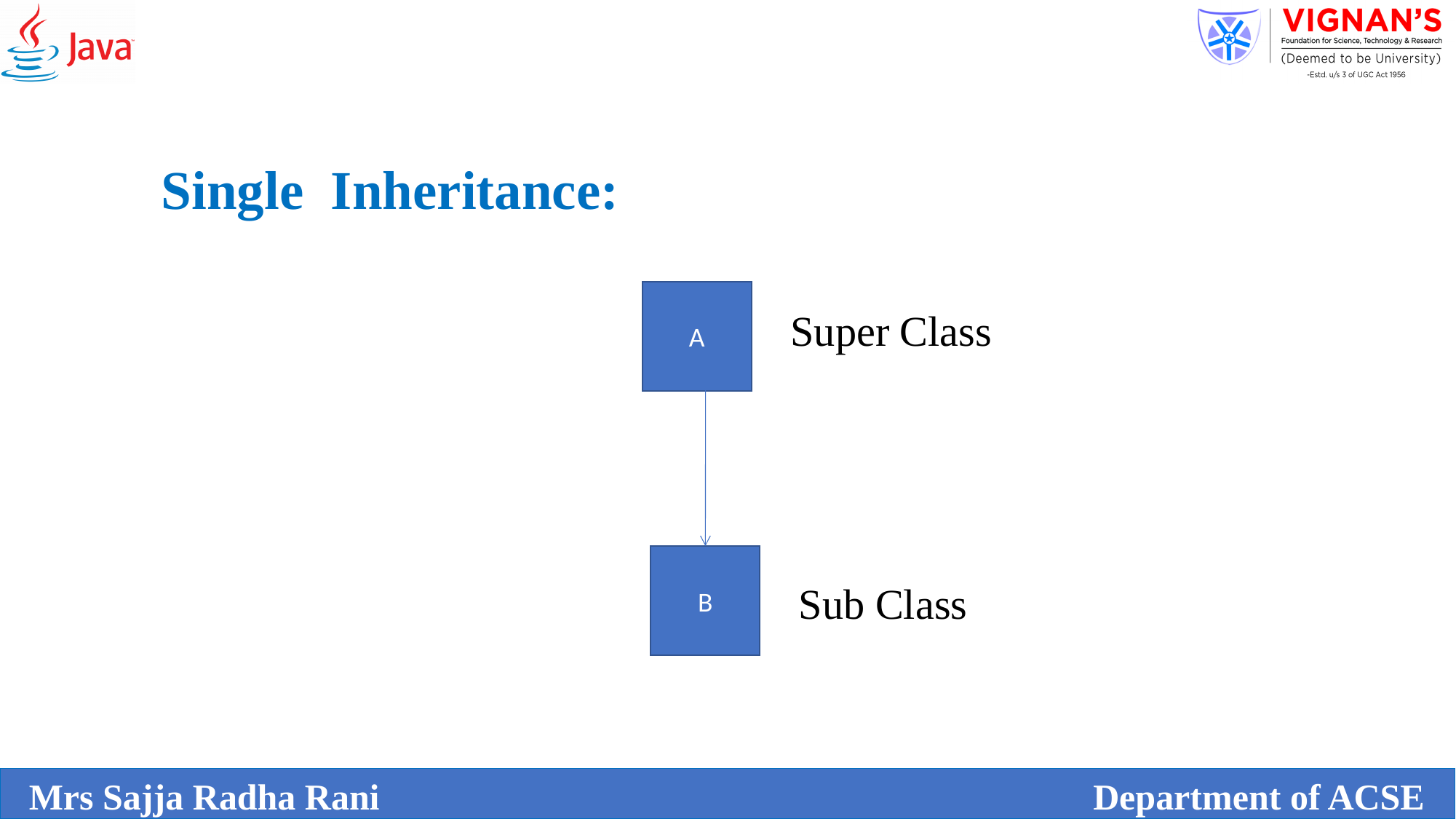

Single  Inheritance:
A
Super Class
B
Sub Class